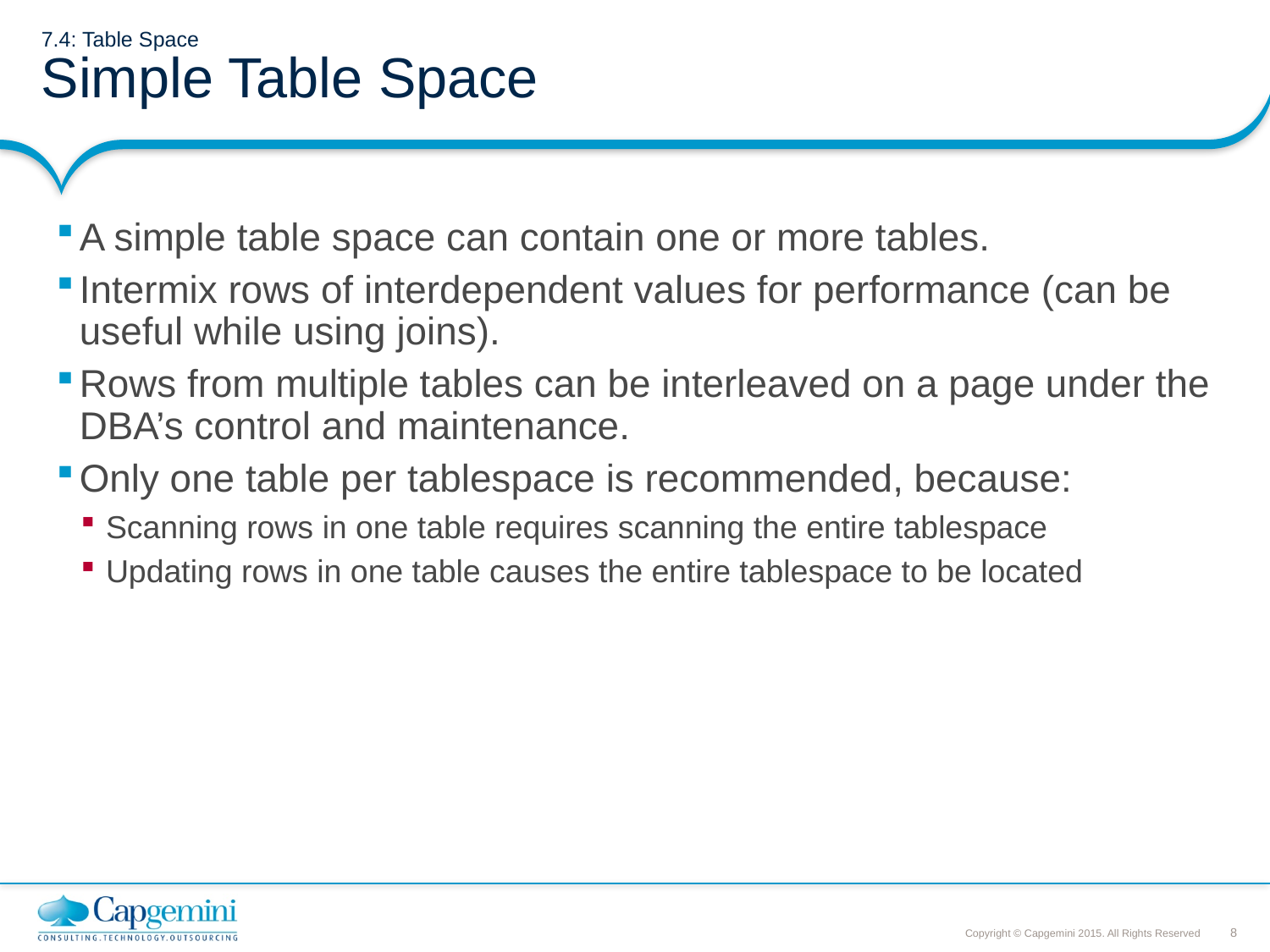

# 7.4: Table Space Simple Table Space
A simple table space can contain one or more tables.
Intermix rows of interdependent values for performance (can be useful while using joins).
Rows from multiple tables can be interleaved on a page under the DBA’s control and maintenance.
Only one table per tablespace is recommended, because:
Scanning rows in one table requires scanning the entire tablespace
Updating rows in one table causes the entire tablespace to be located